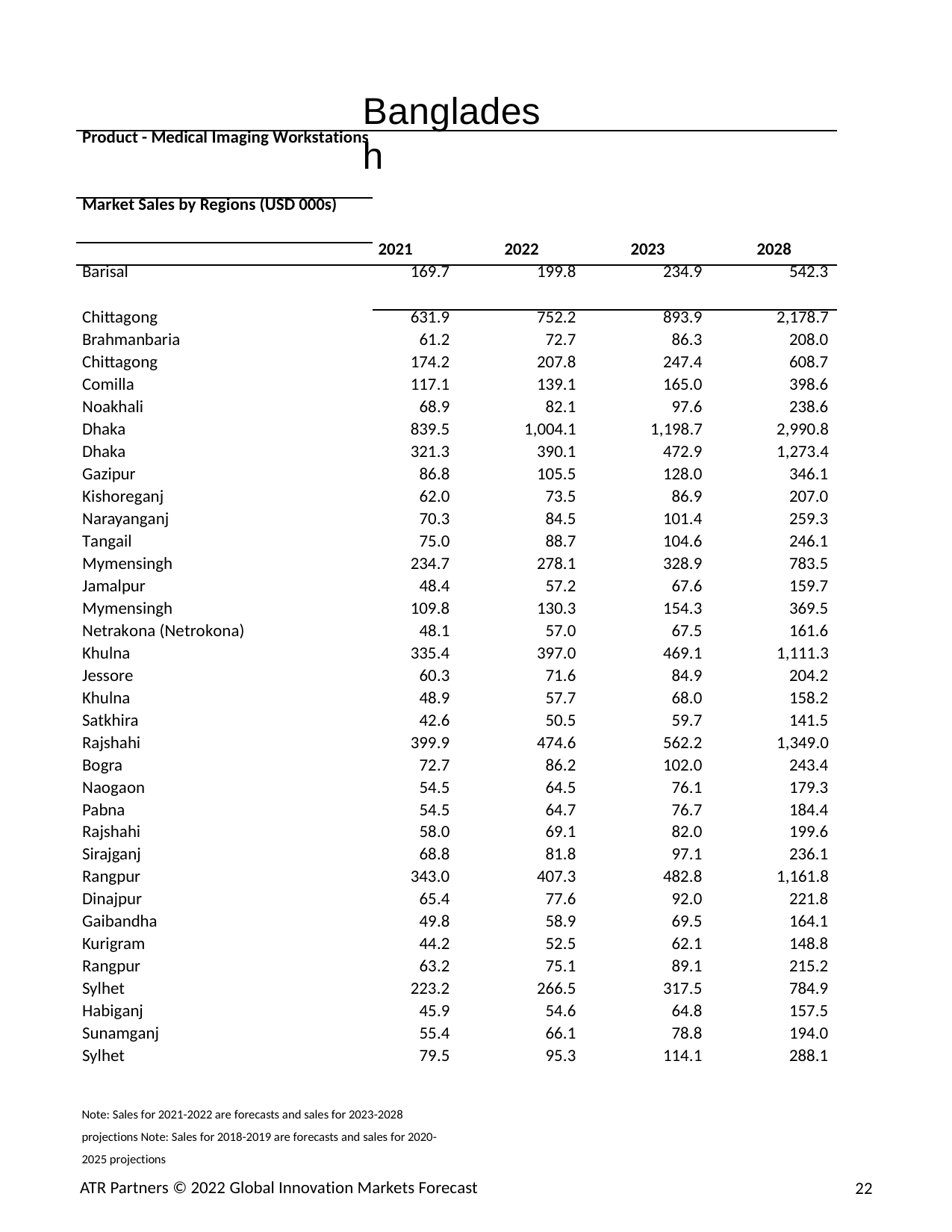

Bangladesh
| Product - Medical Imaging Workstations |  |  |  |  |
| --- | --- | --- | --- | --- |
| Market Sales by Regions (USD 000s) |  |  |  |  |
|  | 2021 | 2022 | 2023 | 2028 |
| Barisal | 169.7 | 199.8 | 234.9 | 542.3 |
| Chittagong | 631.9 | 752.2 | 893.9 | 2,178.7 |
| Brahmanbaria | 61.2 | 72.7 | 86.3 | 208.0 |
| Chittagong | 174.2 | 207.8 | 247.4 | 608.7 |
| Comilla | 117.1 | 139.1 | 165.0 | 398.6 |
| Noakhali | 68.9 | 82.1 | 97.6 | 238.6 |
| Dhaka | 839.5 | 1,004.1 | 1,198.7 | 2,990.8 |
| Dhaka | 321.3 | 390.1 | 472.9 | 1,273.4 |
| Gazipur | 86.8 | 105.5 | 128.0 | 346.1 |
| Kishoreganj | 62.0 | 73.5 | 86.9 | 207.0 |
| Narayanganj | 70.3 | 84.5 | 101.4 | 259.3 |
| Tangail | 75.0 | 88.7 | 104.6 | 246.1 |
| Mymensingh | 234.7 | 278.1 | 328.9 | 783.5 |
| Jamalpur | 48.4 | 57.2 | 67.6 | 159.7 |
| Mymensingh | 109.8 | 130.3 | 154.3 | 369.5 |
| Netrakona (Netrokona) | 48.1 | 57.0 | 67.5 | 161.6 |
| Khulna | 335.4 | 397.0 | 469.1 | 1,111.3 |
| Jessore | 60.3 | 71.6 | 84.9 | 204.2 |
| Khulna | 48.9 | 57.7 | 68.0 | 158.2 |
| Satkhira | 42.6 | 50.5 | 59.7 | 141.5 |
| Rajshahi | 399.9 | 474.6 | 562.2 | 1,349.0 |
| Bogra | 72.7 | 86.2 | 102.0 | 243.4 |
| Naogaon | 54.5 | 64.5 | 76.1 | 179.3 |
| Pabna | 54.5 | 64.7 | 76.7 | 184.4 |
| Rajshahi | 58.0 | 69.1 | 82.0 | 199.6 |
| Sirajganj | 68.8 | 81.8 | 97.1 | 236.1 |
| Rangpur | 343.0 | 407.3 | 482.8 | 1,161.8 |
| Dinajpur | 65.4 | 77.6 | 92.0 | 221.8 |
| Gaibandha | 49.8 | 58.9 | 69.5 | 164.1 |
| Kurigram | 44.2 | 52.5 | 62.1 | 148.8 |
| Rangpur | 63.2 | 75.1 | 89.1 | 215.2 |
| Sylhet | 223.2 | 266.5 | 317.5 | 784.9 |
| Habiganj | 45.9 | 54.6 | 64.8 | 157.5 |
| Sunamganj | 55.4 | 66.1 | 78.8 | 194.0 |
| Sylhet | 79.5 | 95.3 | 114.1 | 288.1 |
Note: Sales for 2021-2022 are forecasts and sales for 2023-2028 projections Note: Sales for 2018-2019 are forecasts and sales for 2020-2025 projections
ATR Partners © 2022 Global Innovation Markets Forecast

22